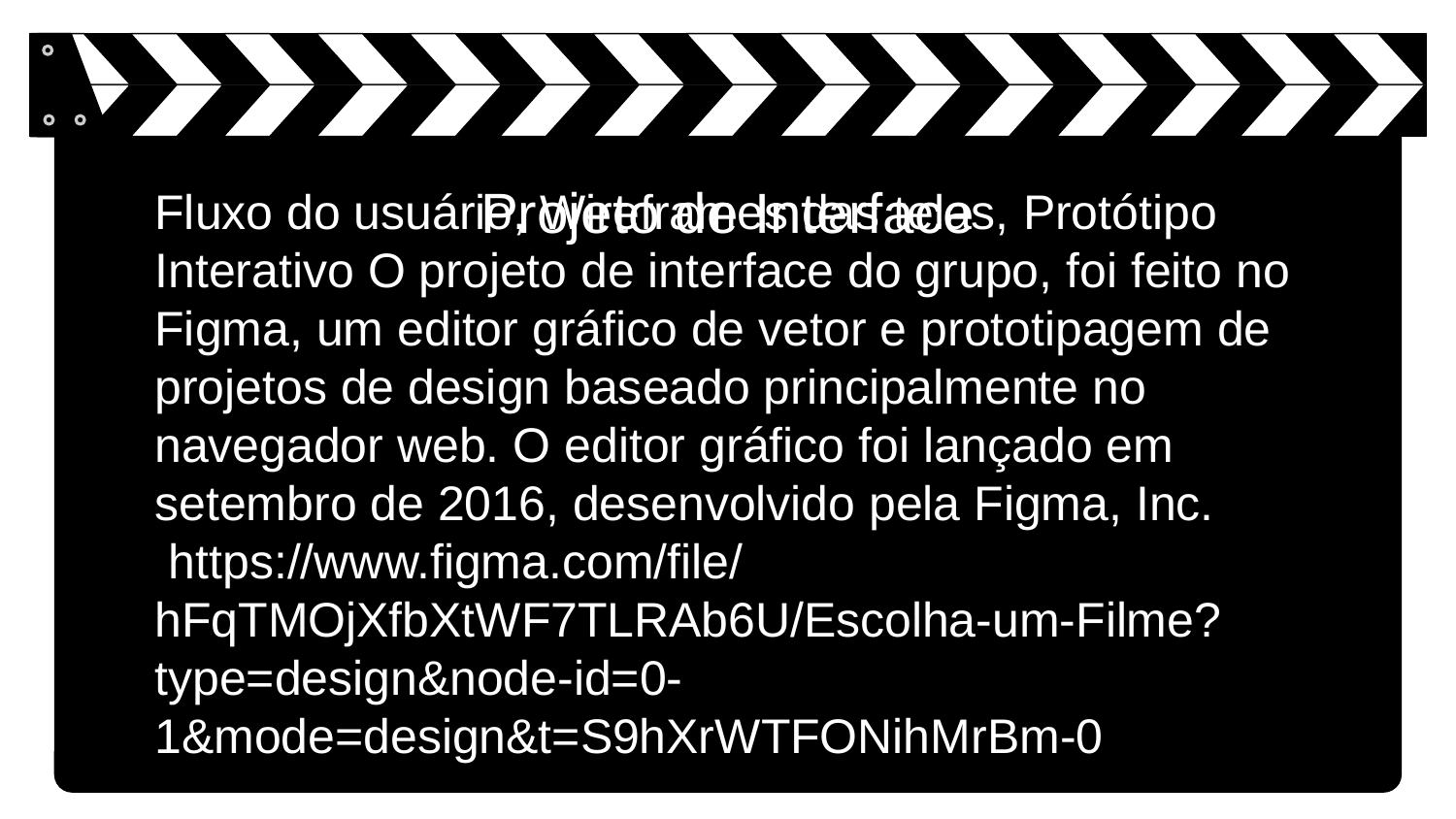

# Projeto de Interface
Fluxo do usuário, Wireframes das telas, Protótipo Interativo O projeto de interface do grupo, foi feito no Figma, um editor gráfico de vetor e prototipagem de projetos de design baseado principalmente no navegador web. O editor gráfico foi lançado em setembro de 2016, desenvolvido pela Figma, Inc.
 https://www.figma.com/file/hFqTMOjXfbXtWF7TLRAb6U/Escolha-um-Filme?type=design&node-id=0-1&mode=design&t=S9hXrWTFONihMrBm-0